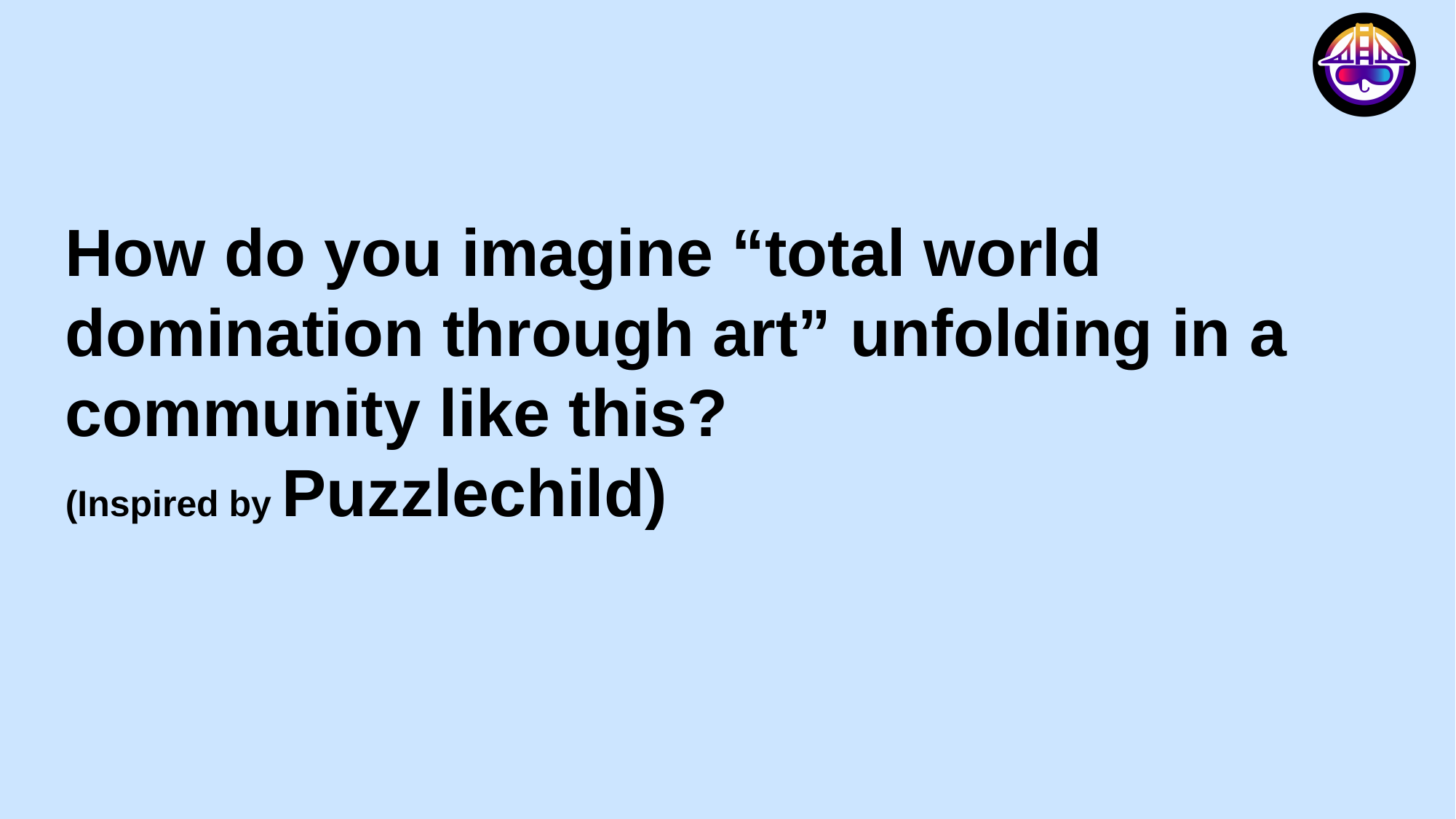

How do you imagine “total world domination through art” unfolding in a community like this?
(Inspired by Puzzlechild)